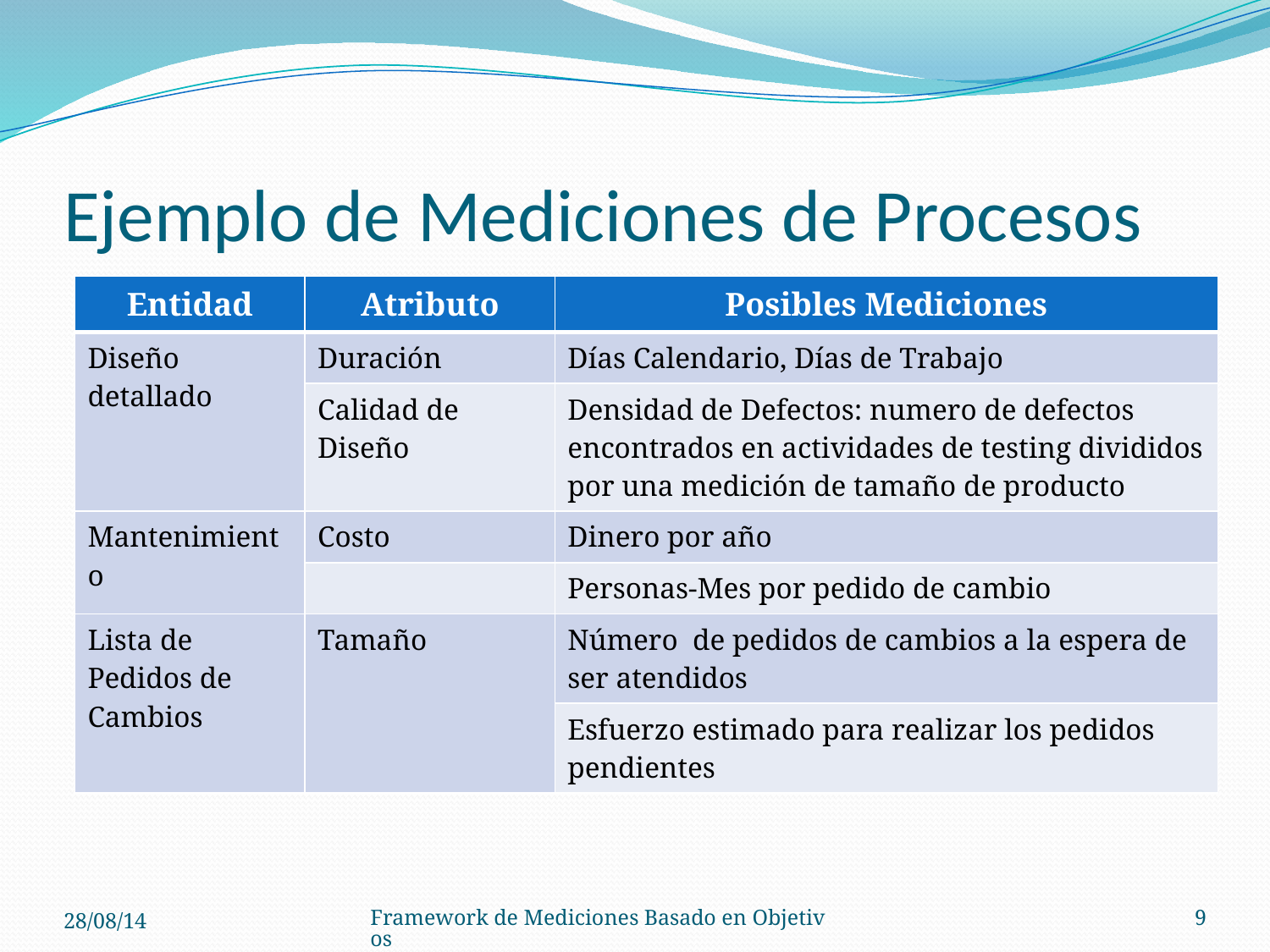

# Ejemplo de Mediciones de Procesos
| Entidad | Atributo | Posibles Mediciones |
| --- | --- | --- |
| Diseño detallado | Duración | Días Calendario, Días de Trabajo |
|  | Calidad de Diseño | Densidad de Defectos: numero de defectos encontrados en actividades de testing divididos por una medición de tamaño de producto |
| Mantenimiento | Costo | Dinero por año |
|  |  | Personas-Mes por pedido de cambio |
| Lista de Pedidos de Cambios | Tamaño | Número de pedidos de cambios a la espera de ser atendidos |
|  |  | Esfuerzo estimado para realizar los pedidos pendientes |
28/08/14
Framework de Mediciones Basado en Objetivos
9